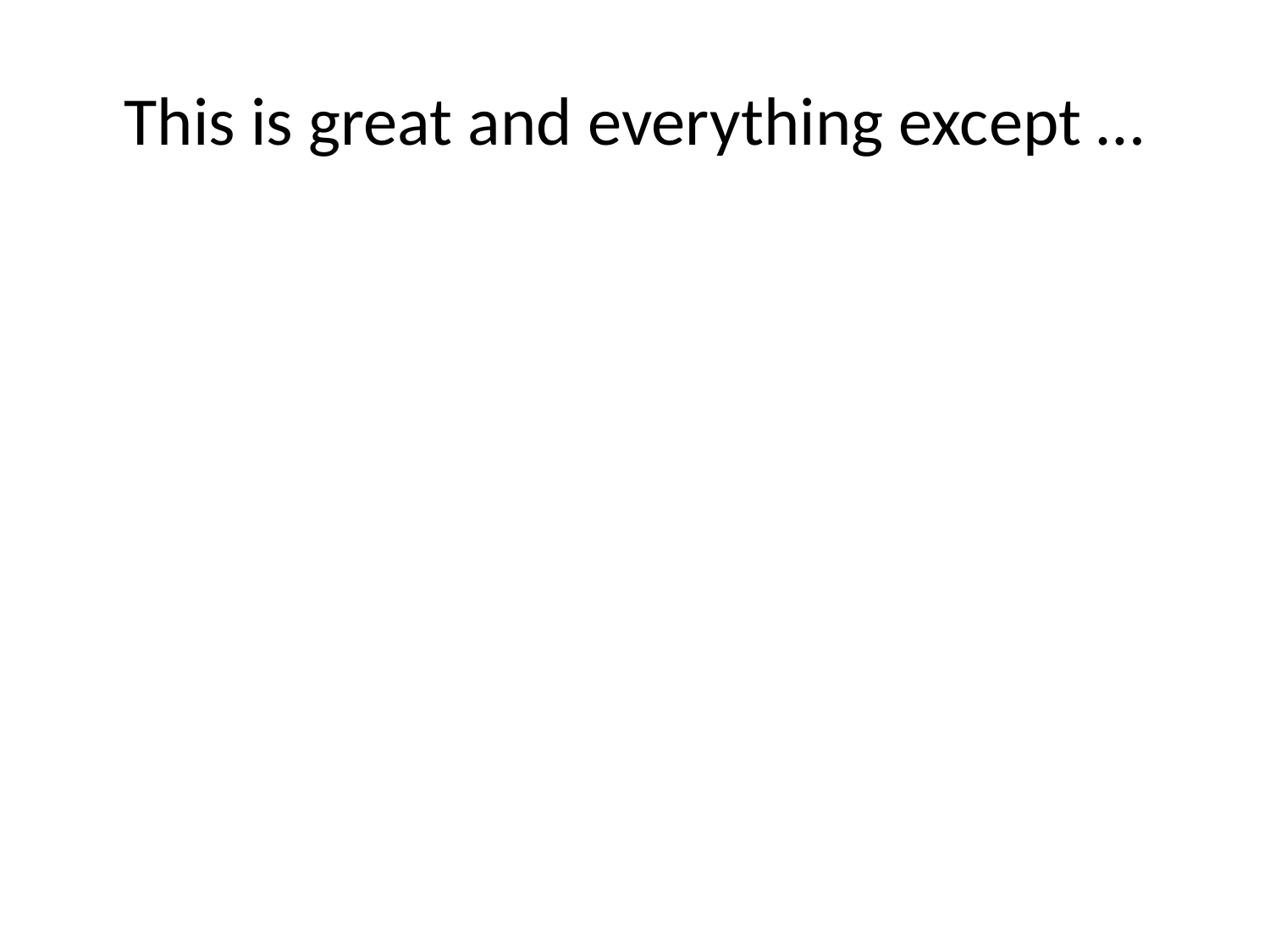

# This is great and everything except …